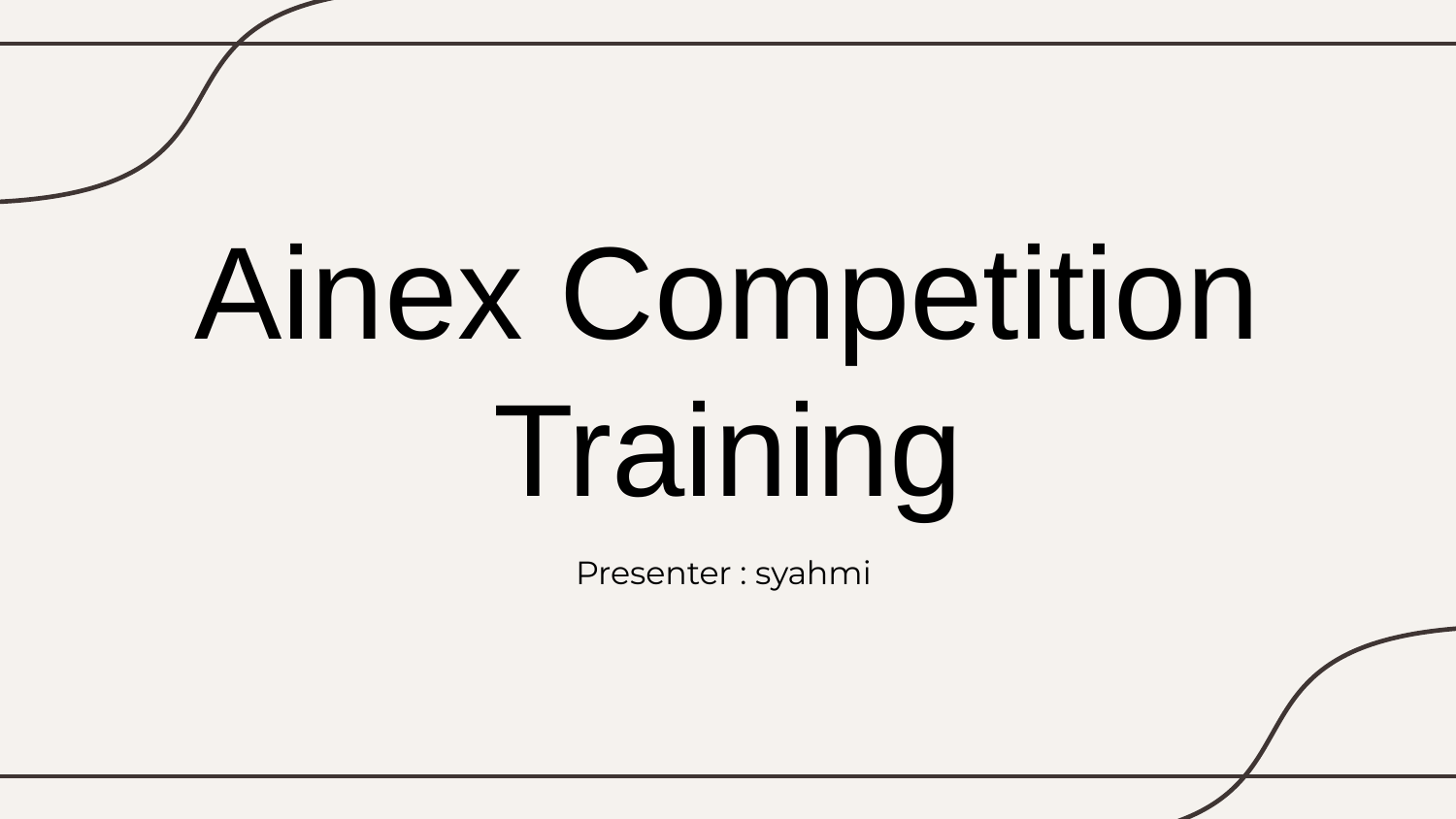

# Ainex Competition Training
Presenter : syahmi